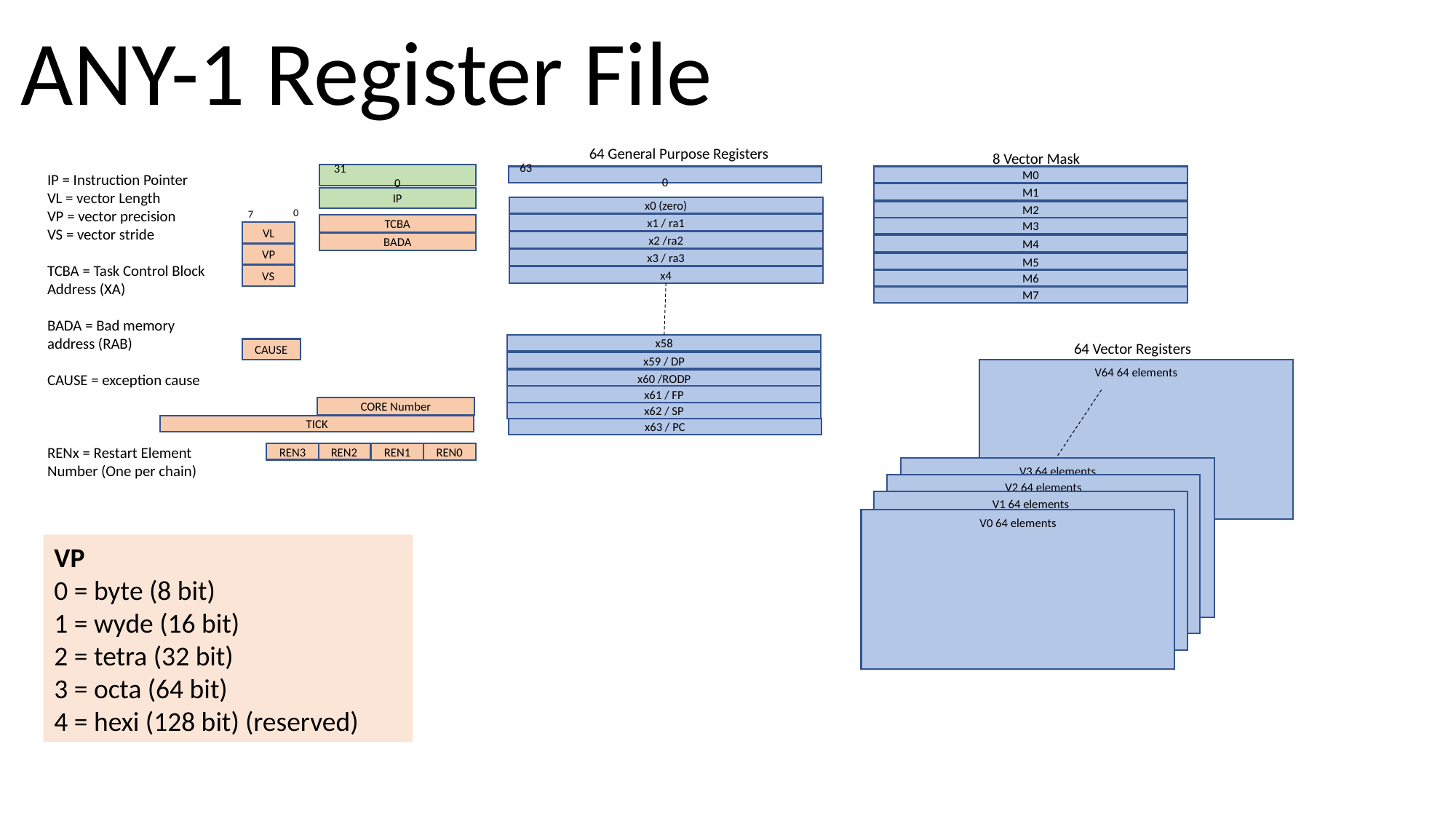

# ANY-1 Register File
64 General Purpose Registers
8 Vector Mask
31                                           0
IP = Instruction Pointer
VL = vector Length
VP = vector precision
VS = vector stride

TCBA = Task Control Block Address (XA)

BADA = Bad memory address (RAB)

CAUSE = exception cause

RENx = Restart Element Number (One per chain)
63                                                                                                       0
M0
M1
IP
x0 (zero)
0
M2
7
x1 / ra1
TCBA
M3
VL
x2 /ra2
BADA
M4
VP
x3 / ra3
M5
VS
x4
M6
M7
64 Vector Registers
x58
CAUSE
x59 / DP
V64 64 elements
x60 /RODP
x61 / FP
CORE Number
x62 / SP
TICK
x63 / PC
REN3
REN2
REN1
REN0
V3 64 elements
V2 64 elements
V1 64 elements
V0 64 elements
VP
0 = byte (8 bit)
1 = wyde (16 bit)
2 = tetra (32 bit)
3 = octa (64 bit)
4 = hexi (128 bit) (reserved)